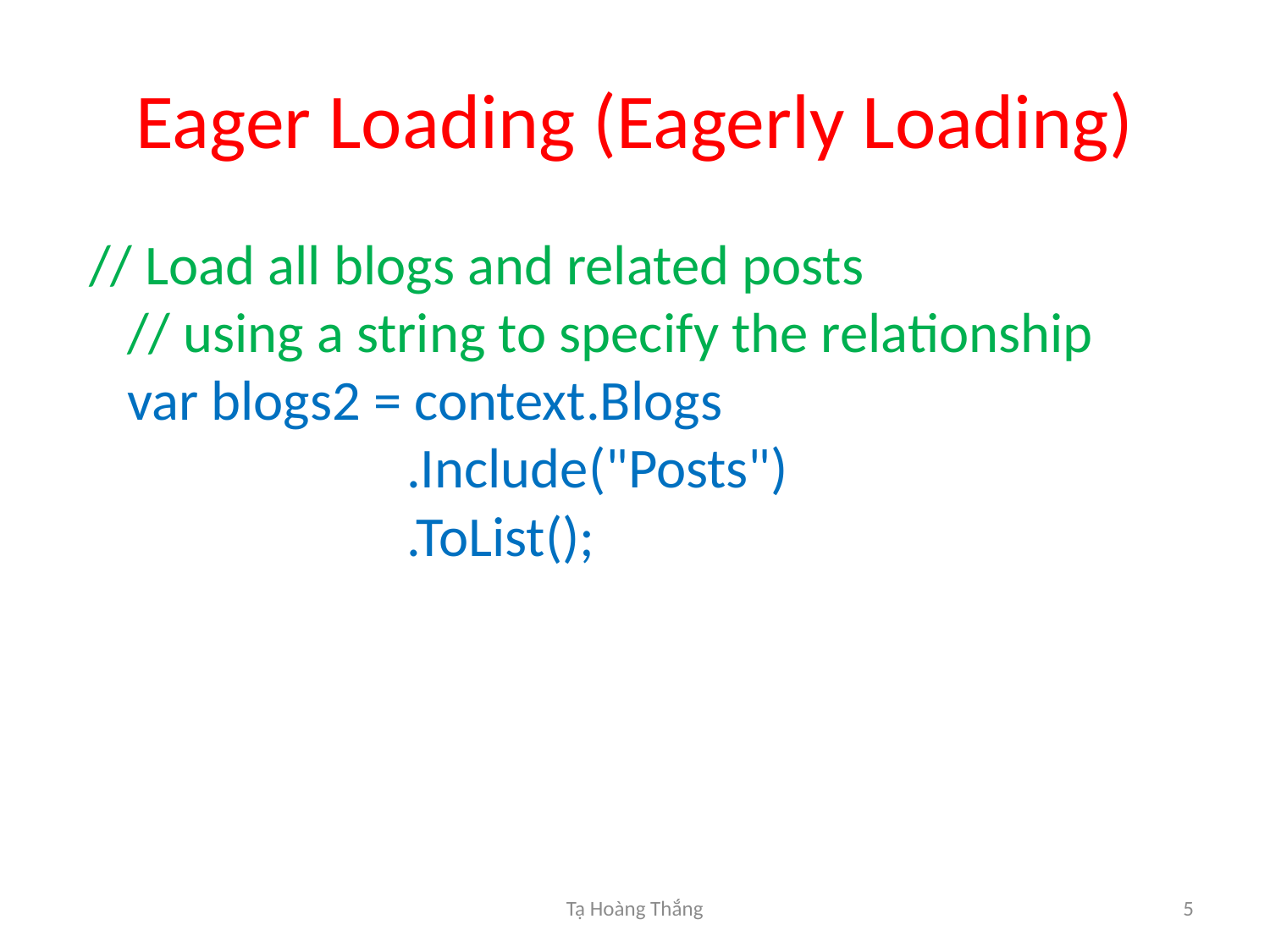

# Eager Loading (Eagerly Loading)
 // Load all blogs and related posts  
    // using a string to specify the relationship 
    var blogs2 = context.Blogs 
                          .Include("Posts") 
                          .ToList();
Tạ Hoàng Thắng
5